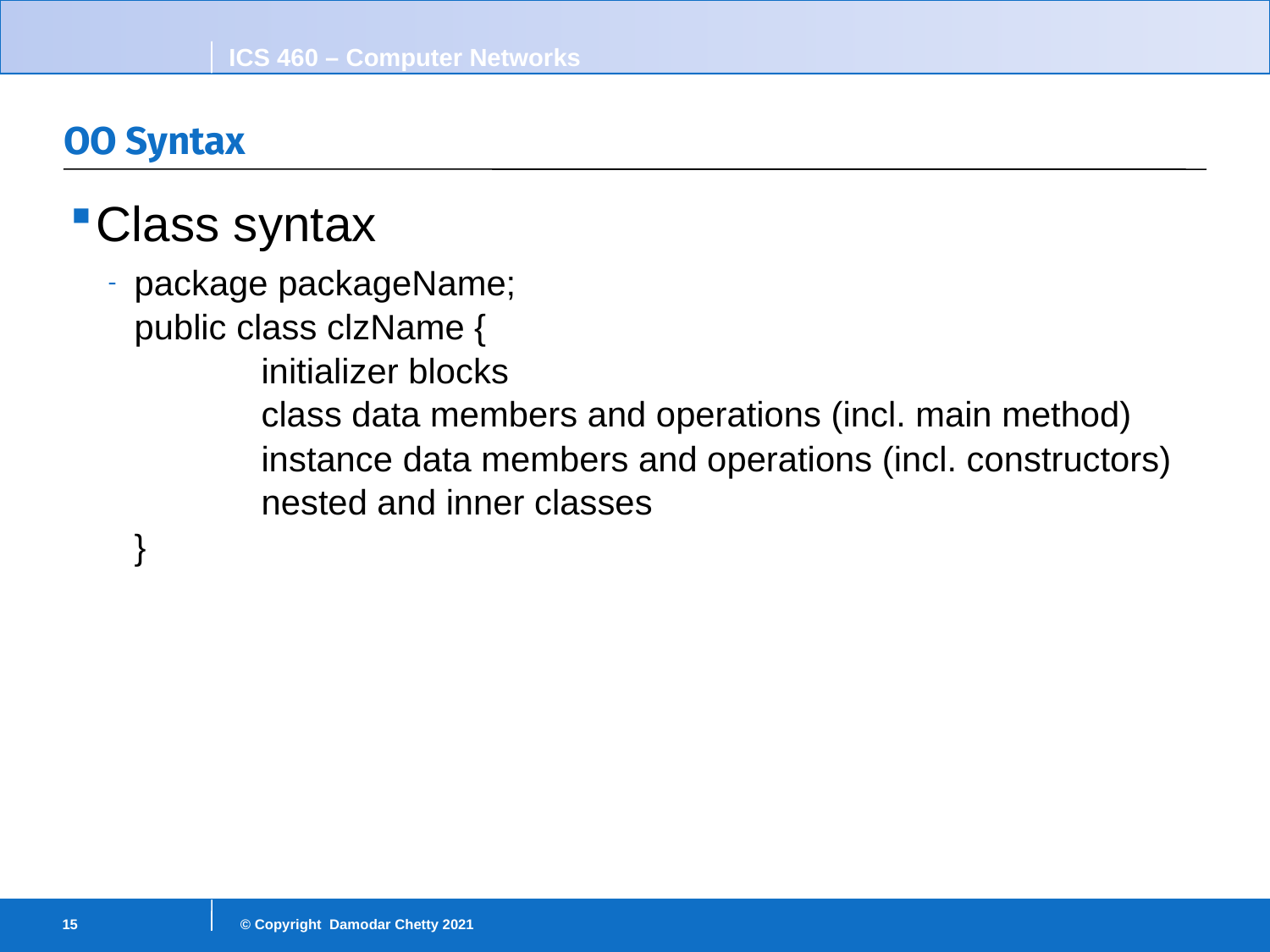

# OO Syntax
Class syntax
package packageName;
public class clzName {
	initializer blocks
	class data members and operations (incl. main method)
	instance data members and operations (incl. constructors)
	nested and inner classes
}
15